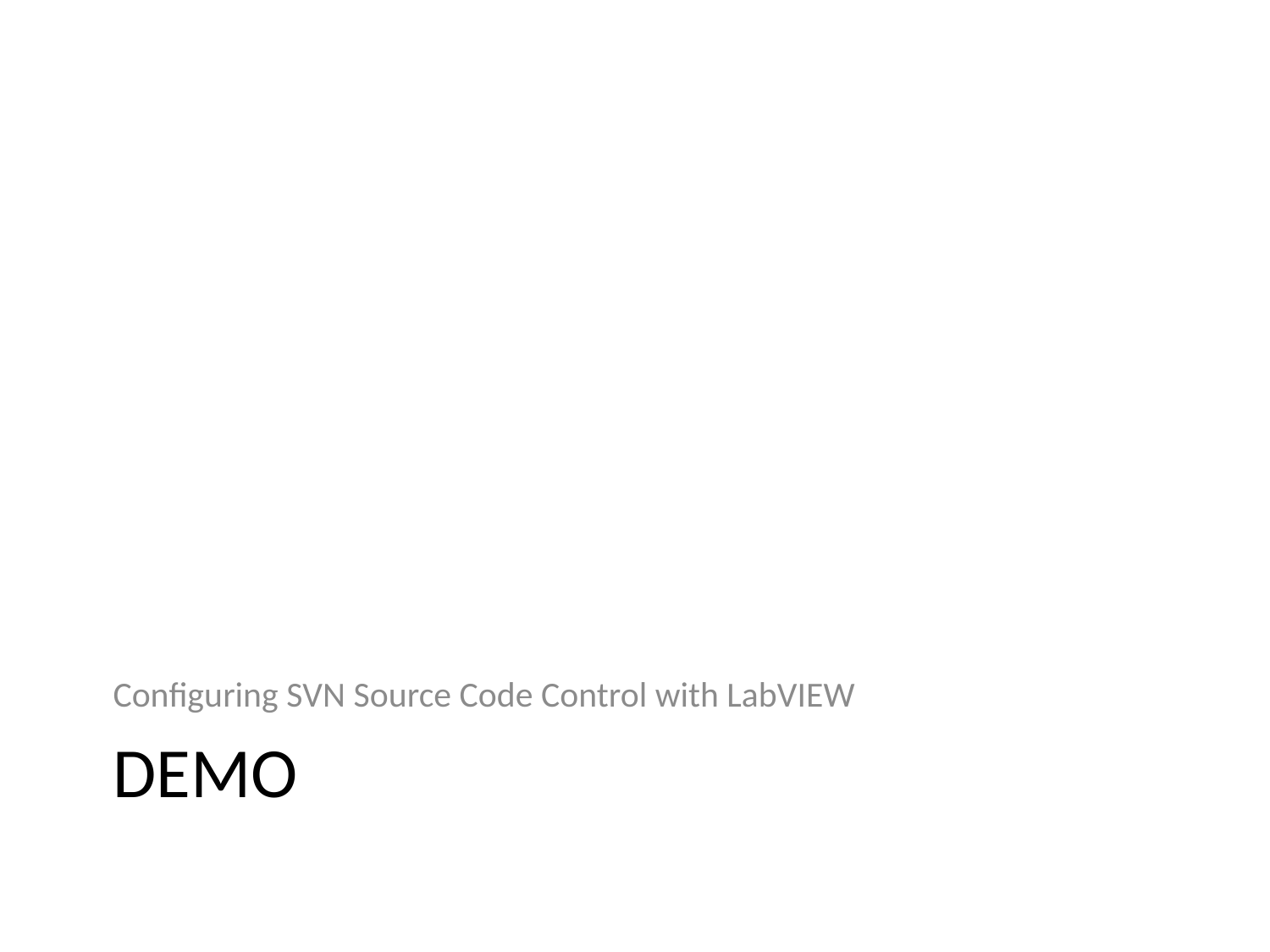

Configuring SVN Source Code Control with LabVIEW
# Demo